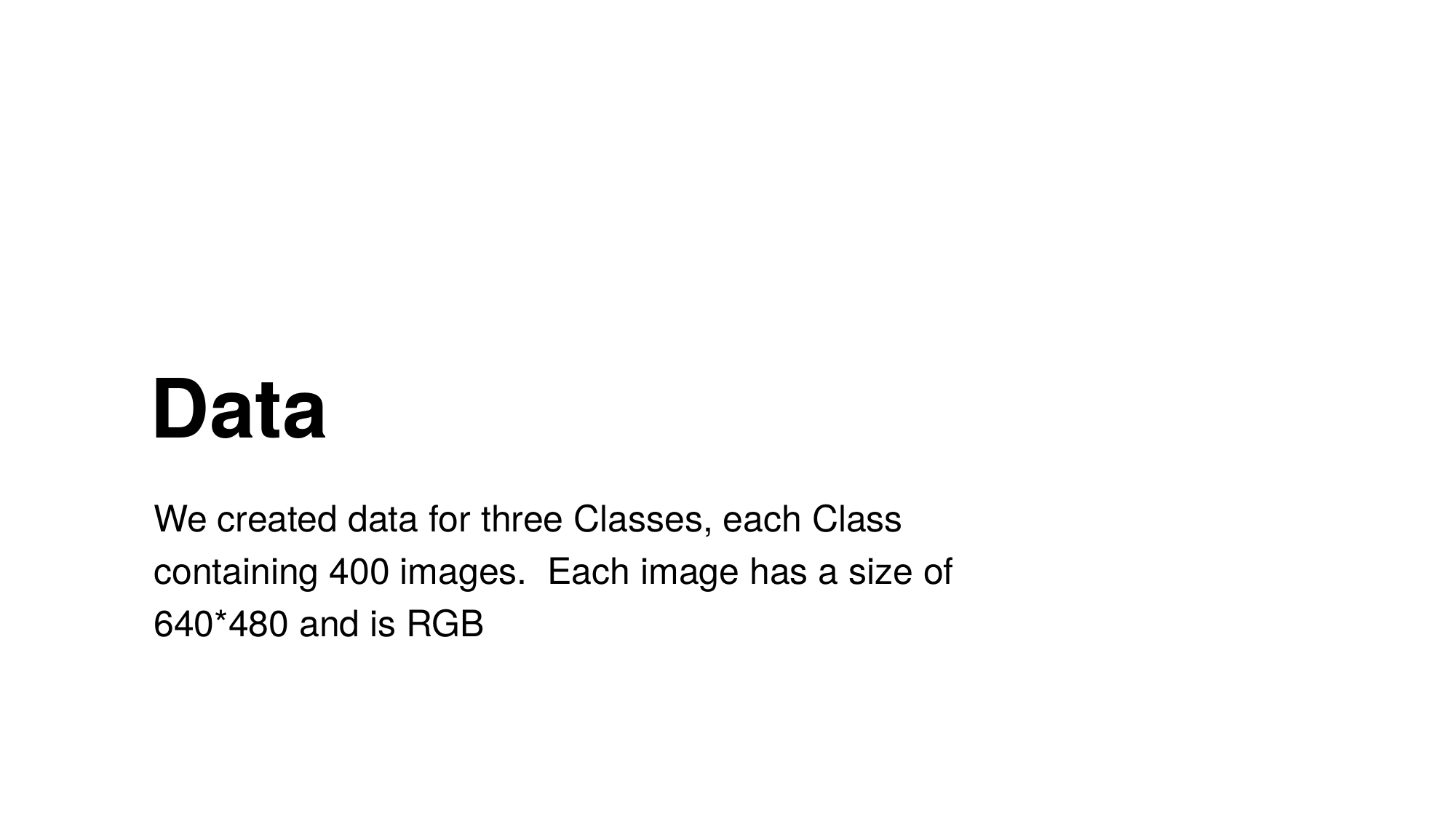

# Data
We created data for three Classes, each Class containing 400 images.  Each image has a size of 640*480 and is RGB